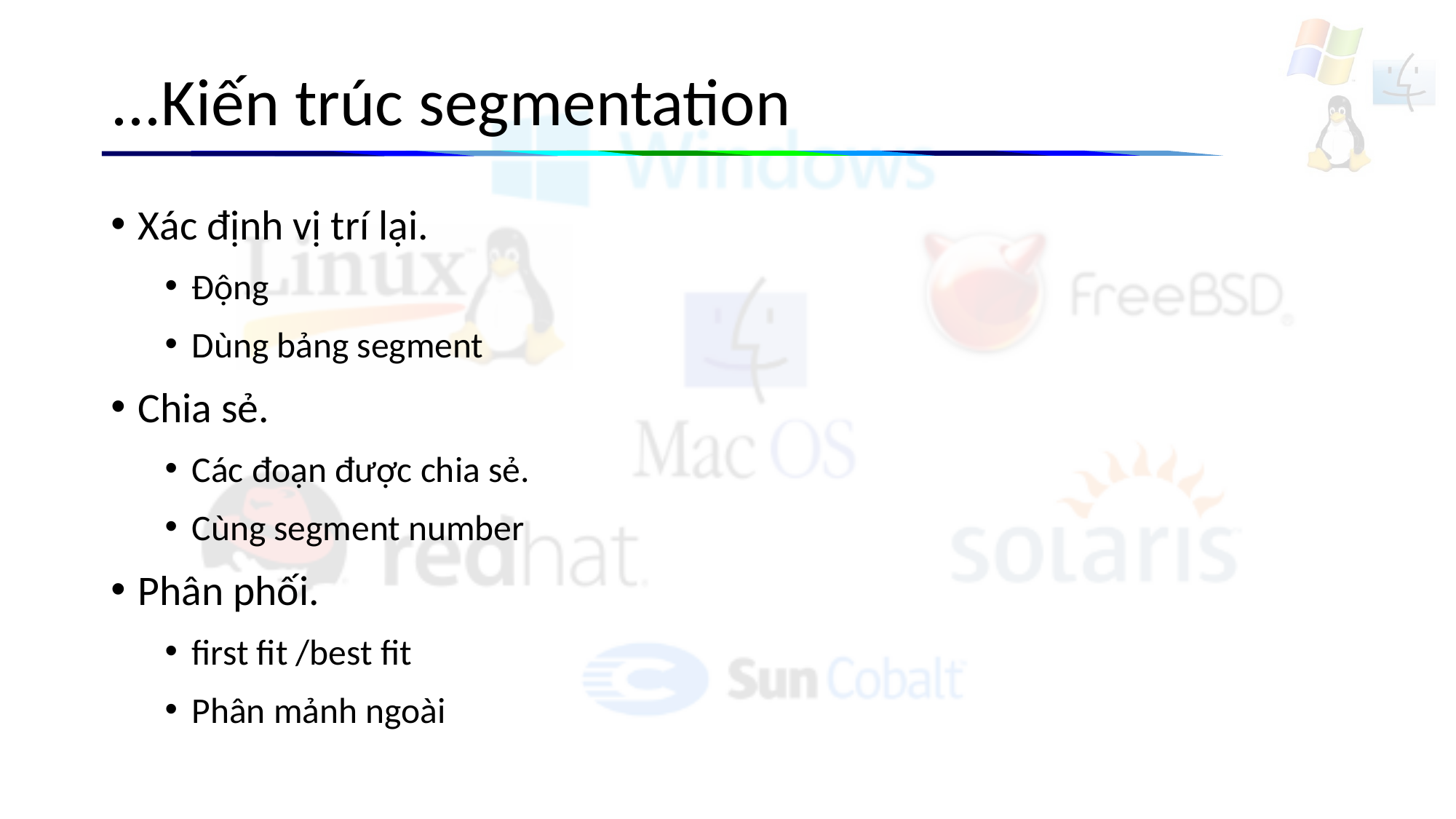

# ...Kiến trúc segmentation
Xác định vị trí lại.
Động
Dùng bảng segment
Chia sẻ.
Các đoạn được chia sẻ.
Cùng segment number
Phân phối.
first fit /best fit
Phân mảnh ngoài